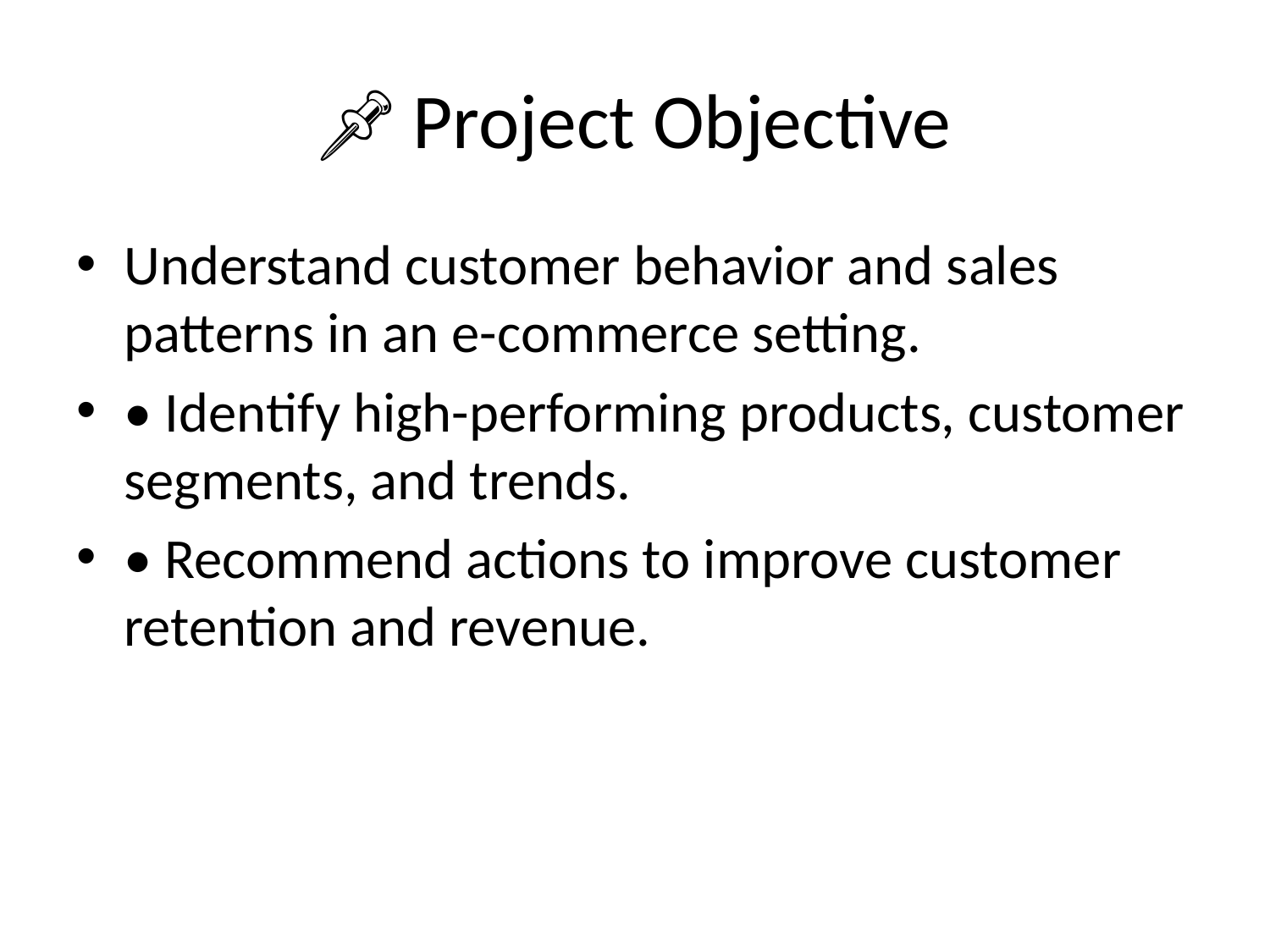

# 📌 Project Objective
Understand customer behavior and sales patterns in an e-commerce setting.
• Identify high-performing products, customer segments, and trends.
• Recommend actions to improve customer retention and revenue.